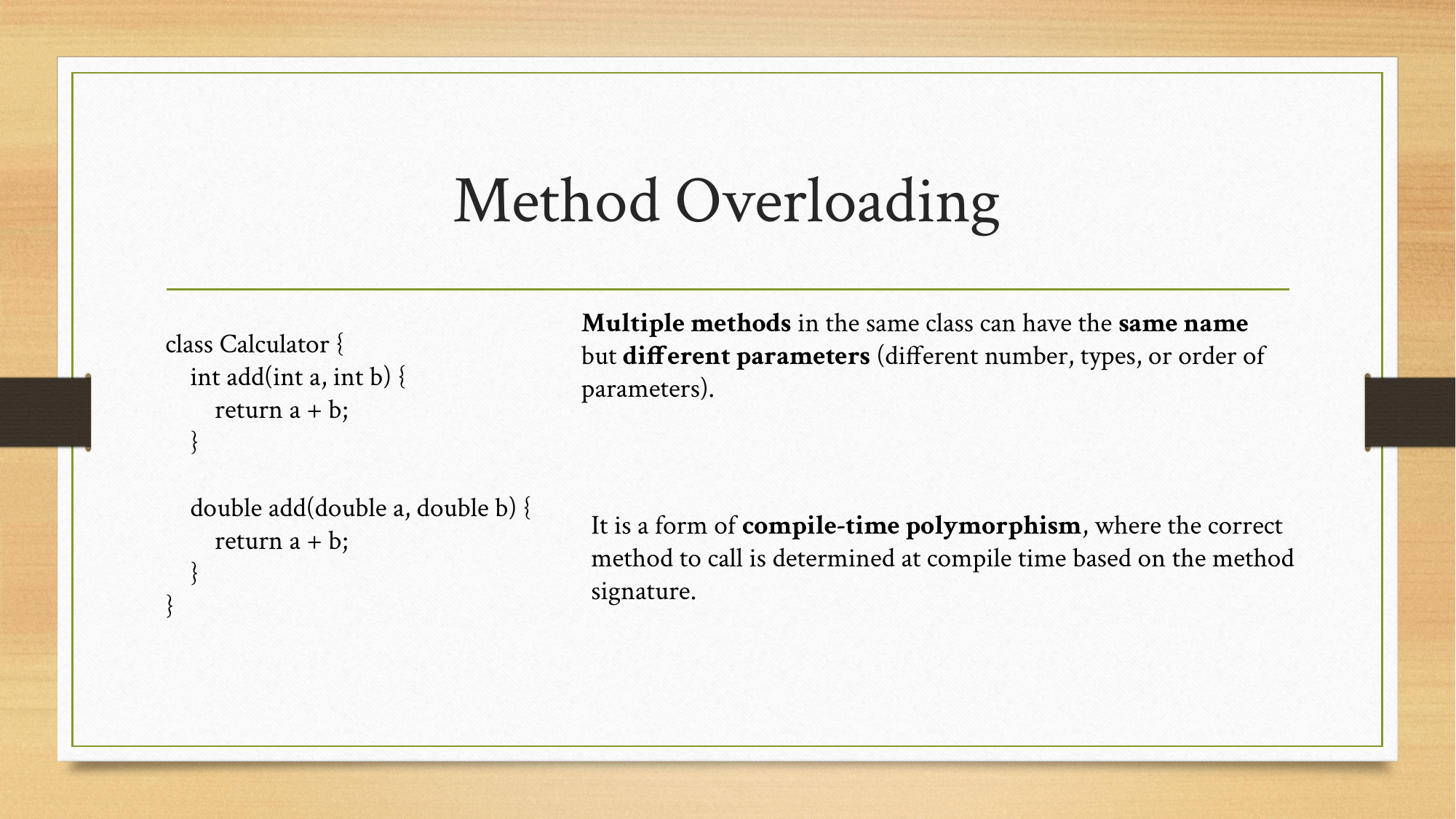

# Method Overloading
Multiple methods in the same class can have the same name but different parameters (different number, types, or order of parameters).
class Calculator {
    int add(int a, int b) {
        return a + b;
    }

    double add(double a, double b) {
        return a + b;
    }
}
It is a form of compile-time polymorphism, where the correct method to call is determined at compile time based on the method signature.